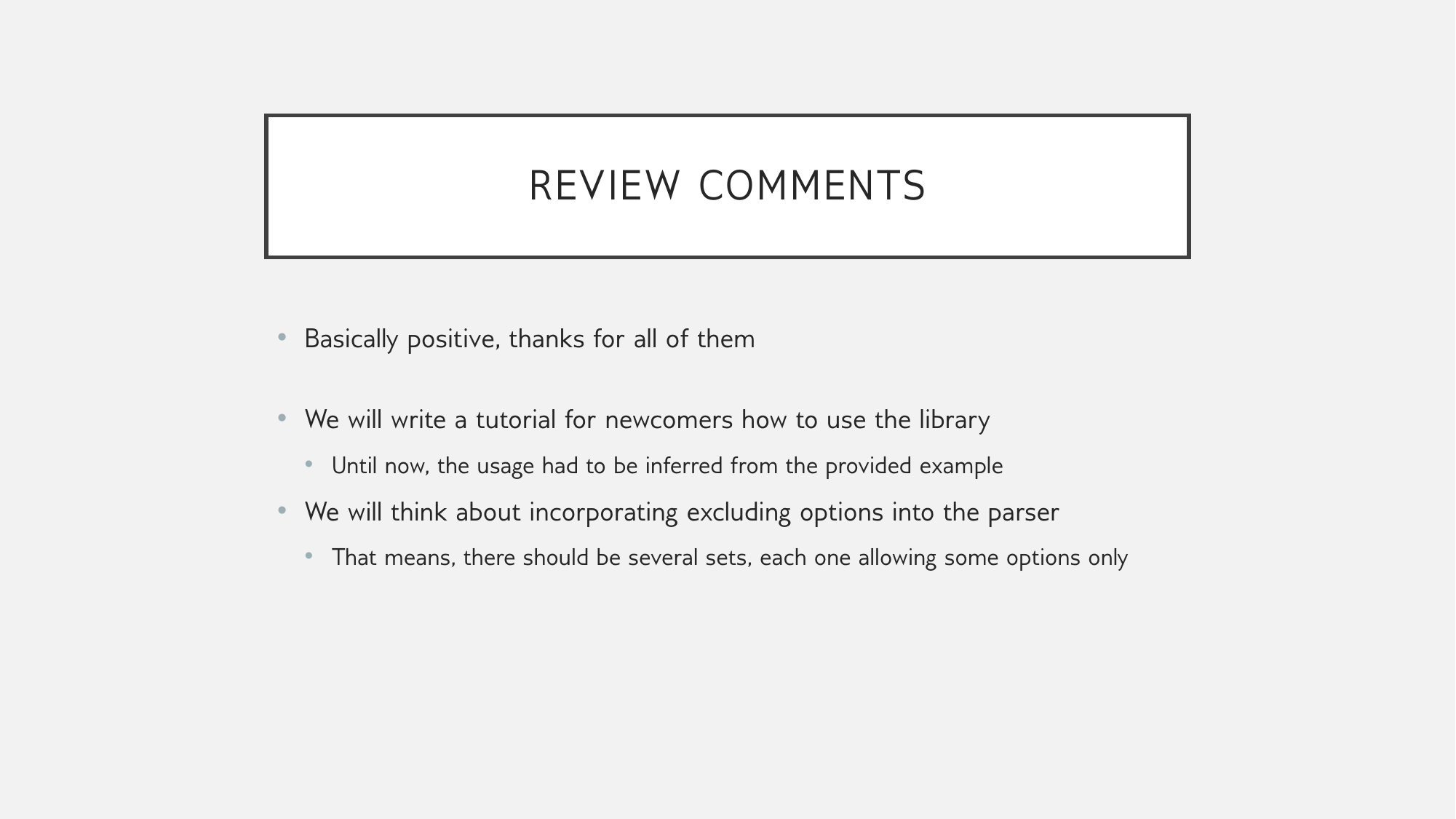

# Review comments
Basically positive, thanks for all of them
We will write a tutorial for newcomers how to use the library
Until now, the usage had to be inferred from the provided example
We will think about incorporating excluding options into the parser
That means, there should be several sets, each one allowing some options only